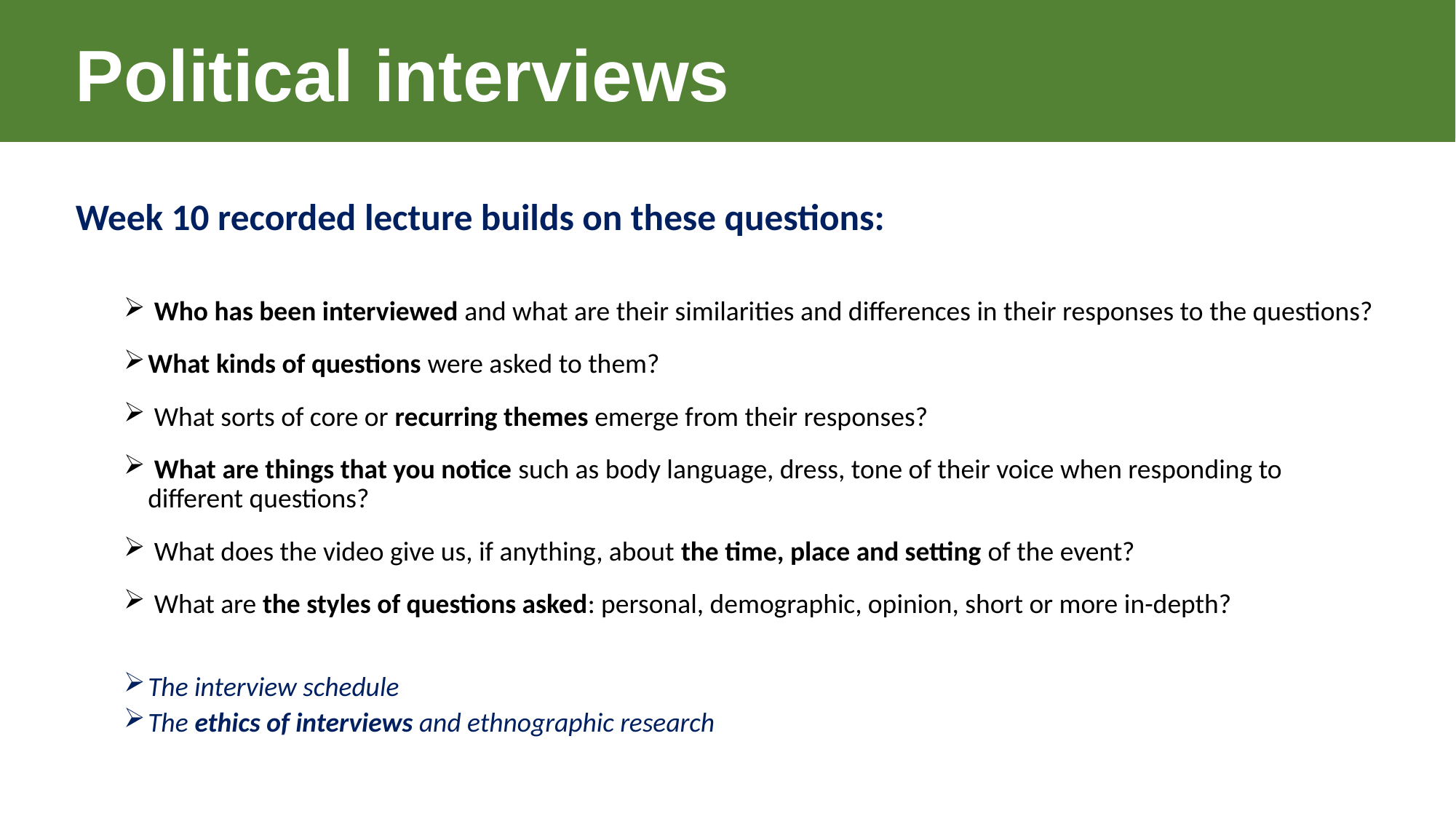

# Political interviews

Week 10 recorded lecture builds on these questions:

 Who has been interviewed and what are their similarities and differences in their responses to the questions?

What kinds of questions were asked to them?

 What sorts of core or recurring themes emerge from their responses?

 What are things that you notice such as body language, dress, tone of their voice when responding to different questions?

 What does the video give us, if anything, about the time, place and setting of the event?

 What are the styles of questions asked: personal, demographic, opinion, short or more in-depth?

The interview schedule
The ethics of interviews and ethnographic research